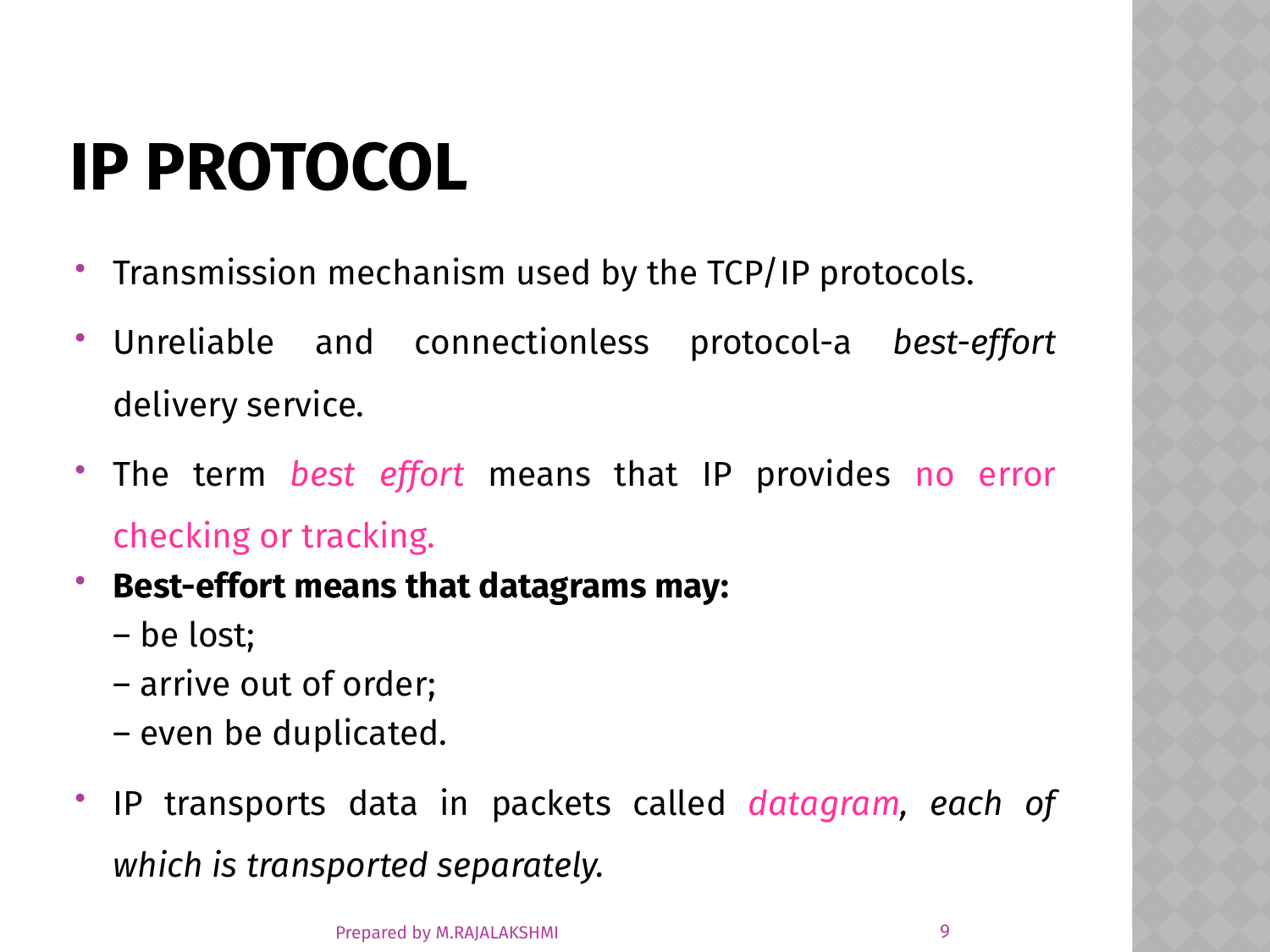

# IP PROTOCOL
Transmission mechanism used by the TCP/IP protocols.
Unreliable and connectionless protocol-a best-effort delivery service.
The term best effort means that IP provides no error checking or tracking.
Best-effort means that datagrams may:
	– be lost;
	– arrive out of order;
	– even be duplicated.
IP transports data in packets called datagram, each of which is transported separately.
9
Prepared by M.RAJALAKSHMI